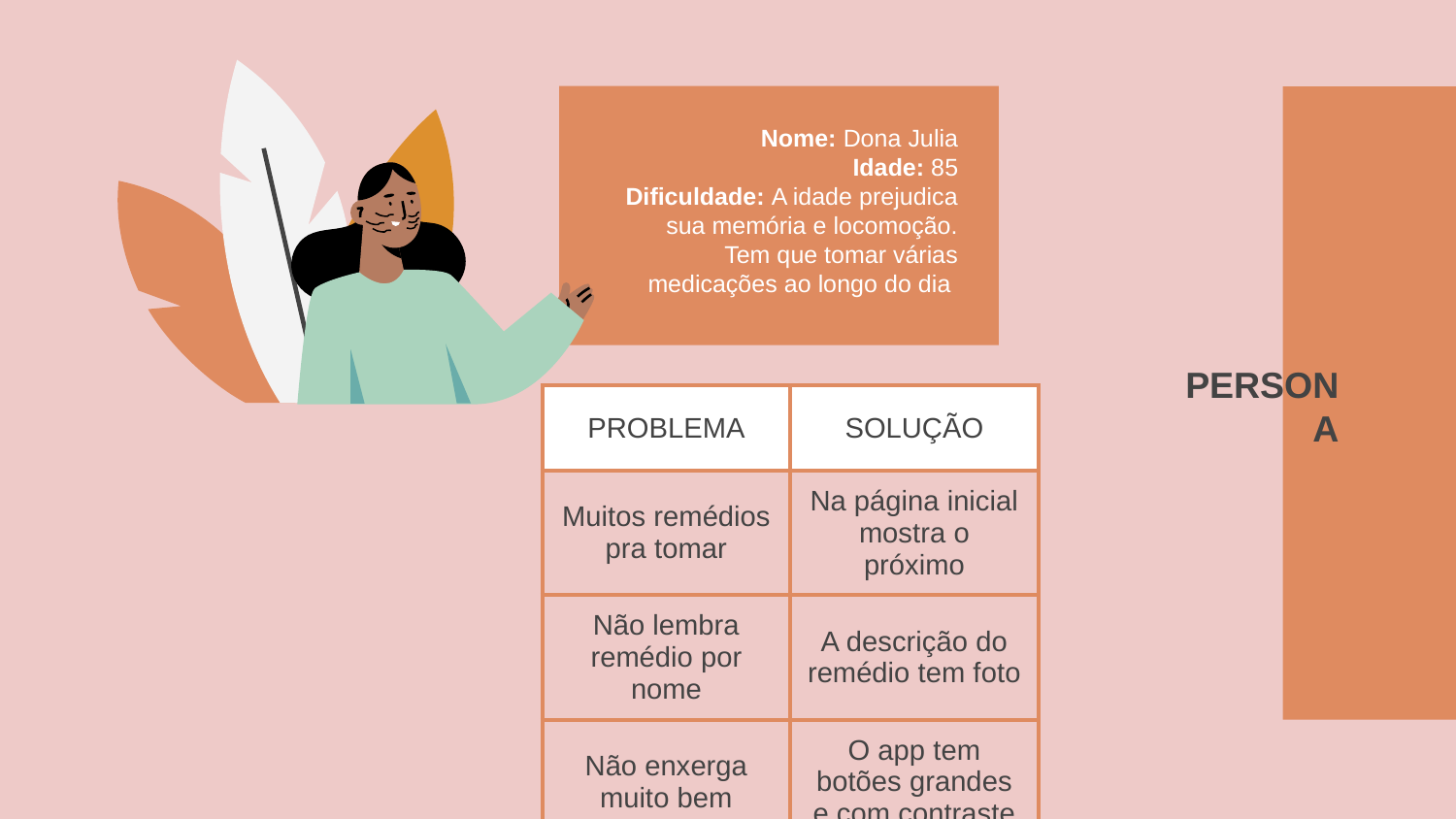

Nome: Dona Julia
Idade: 85
Dificuldade: A idade prejudica sua memória e locomoção. Tem que tomar várias medicações ao longo do dia

# PERSONA
| PROBLEMA | SOLUÇÃO |
| --- | --- |
| Muitos remédios pra tomar | Na página inicial mostra o próximo |
| Não lembra remédio por nome | A descrição do remédio tem foto |
| Não enxerga muito bem | O app tem botões grandes e com contraste |